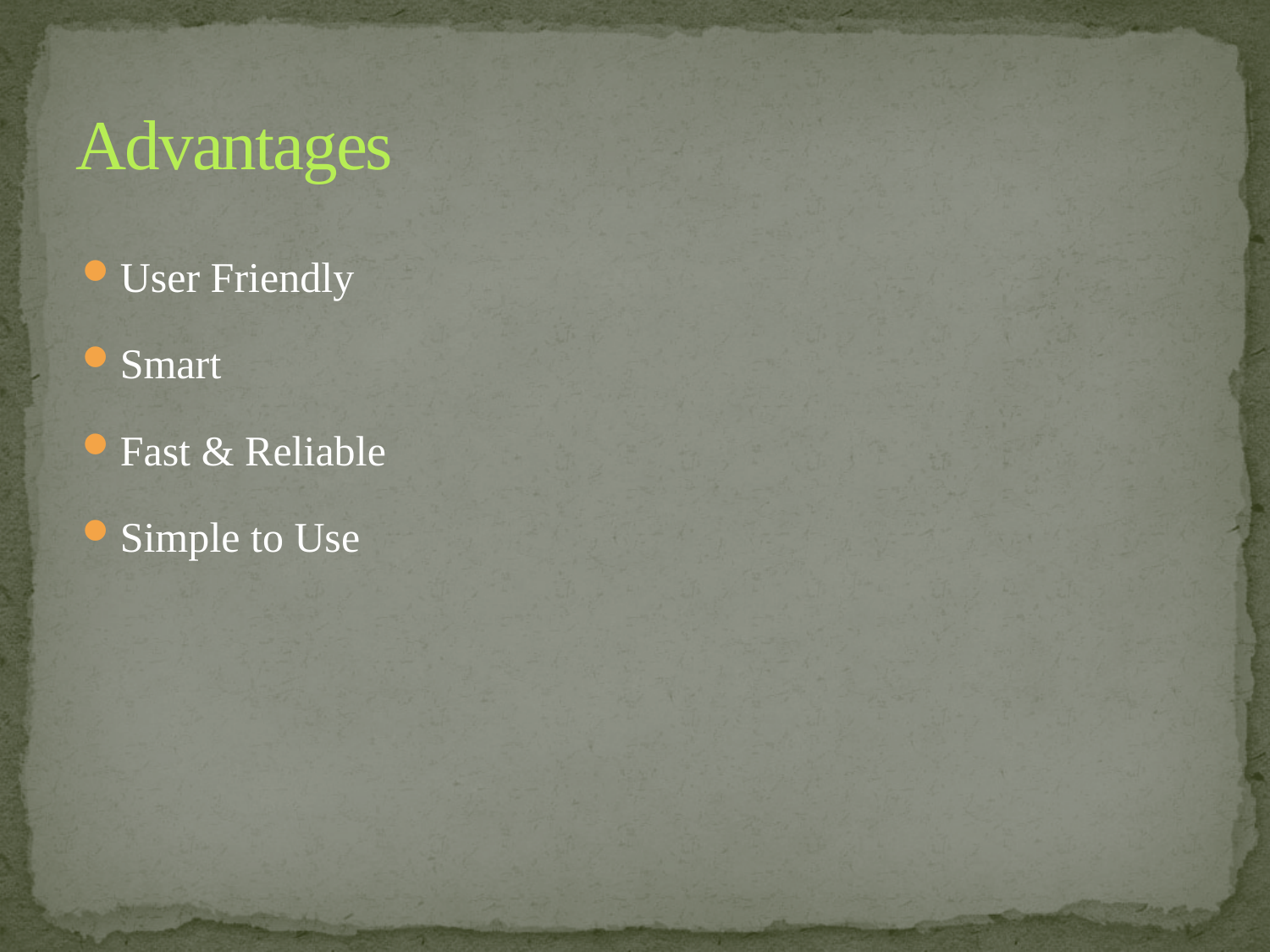

# Advantages
User Friendly
Smart
Fast & Reliable
Simple to Use